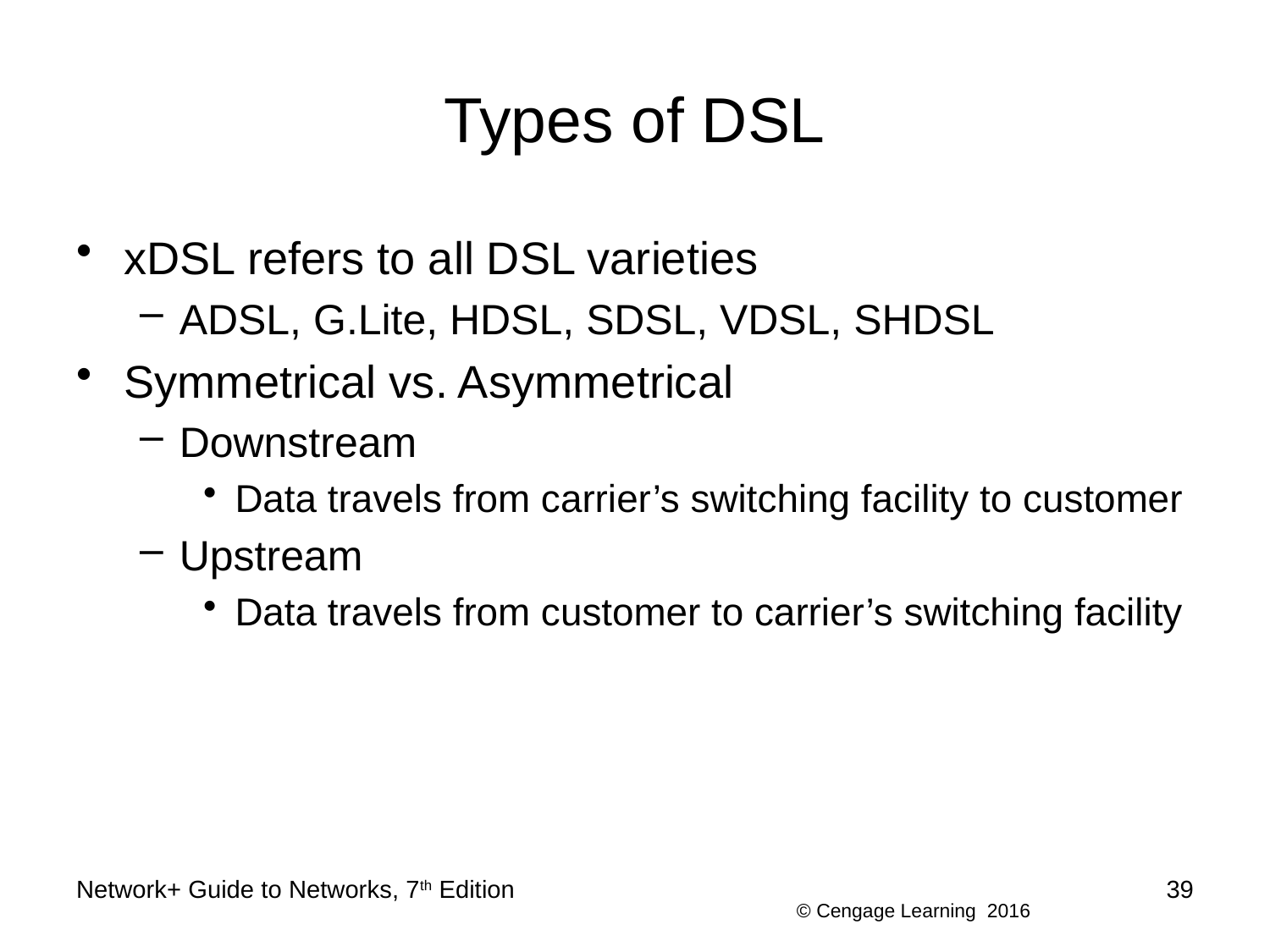

# Types of DSL
xDSL refers to all DSL varieties
ADSL, G.Lite, HDSL, SDSL, VDSL, SHDSL
Symmetrical vs. Asymmetrical
Downstream
Data travels from carrier’s switching facility to customer
Upstream
Data travels from customer to carrier’s switching facility

Network+ Guide to Networks, 7th Edition
39